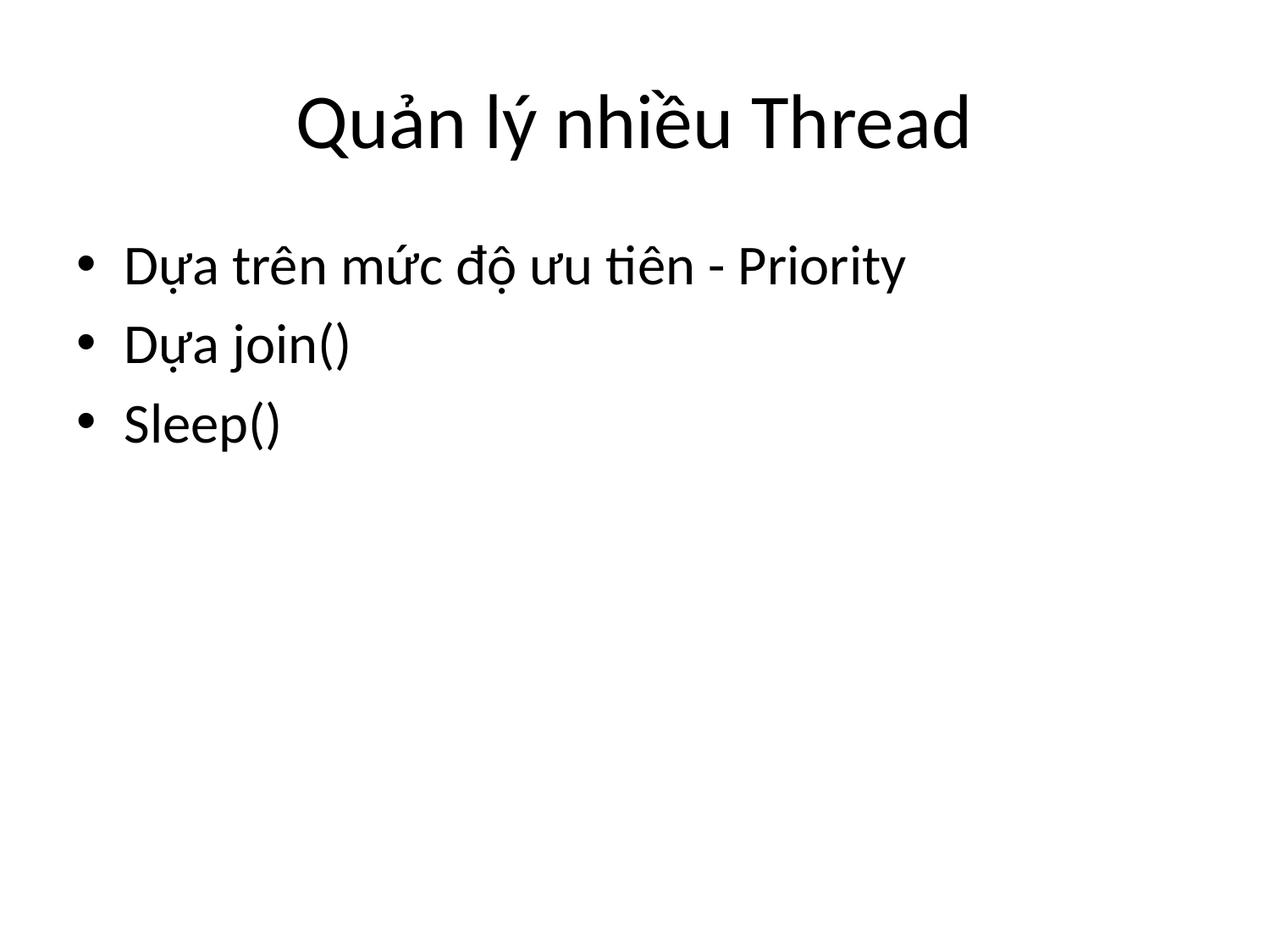

# Quản lý nhiều Thread
Dựa trên mức độ ưu tiên - Priority
Dựa join()
Sleep()